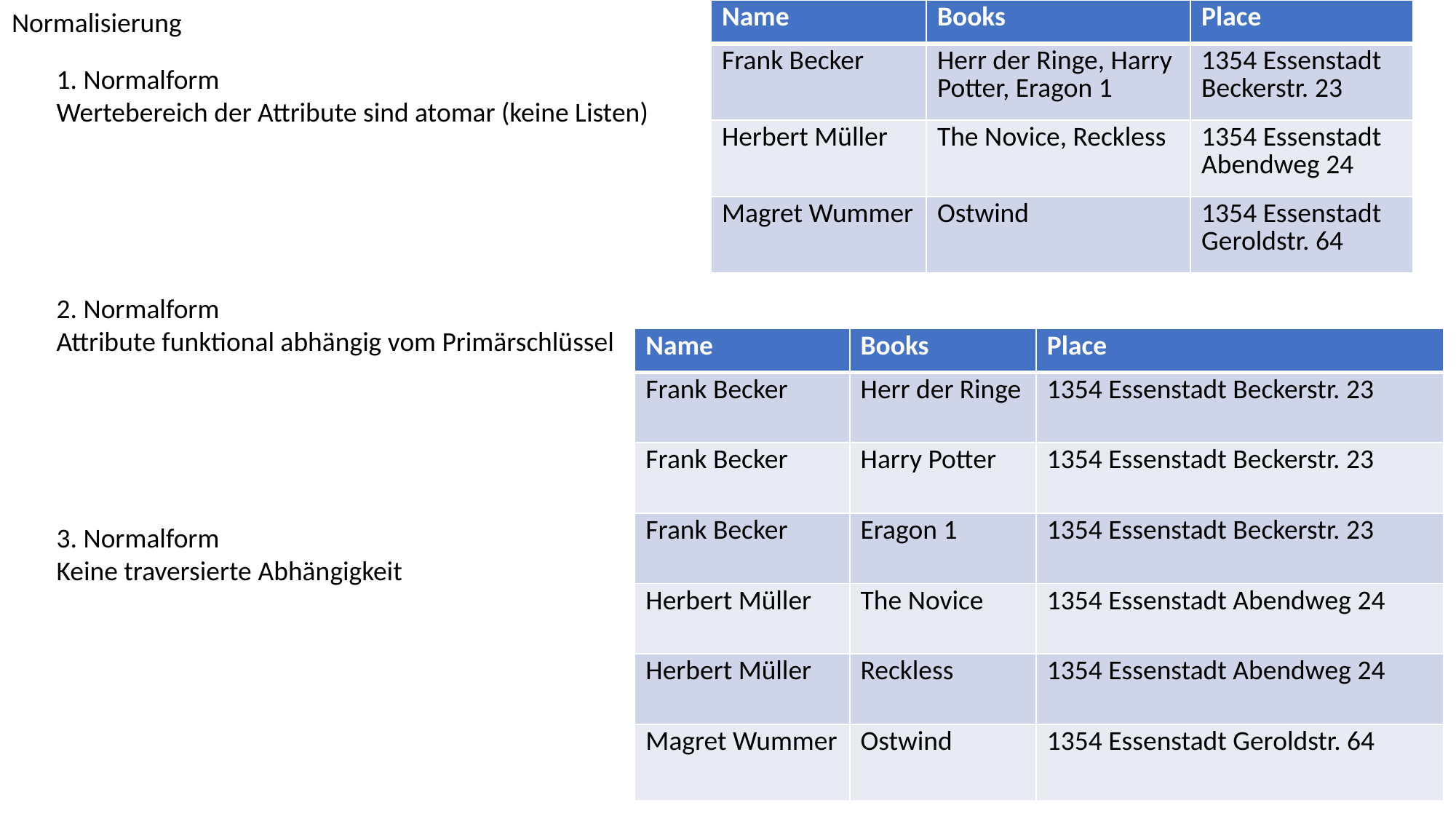

Normalisierung
| Name | Books | Place |
| --- | --- | --- |
| Frank Becker | Herr der Ringe, Harry Potter, Eragon 1 | 1354 Essenstadt Beckerstr. 23 |
| Herbert Müller | The Novice, Reckless | 1354 Essenstadt Abendweg 24 |
| Magret Wummer | Ostwind | 1354 Essenstadt Geroldstr. 64 |
1. Normalform
Wertebereich der Attribute sind atomar (keine Listen)

2. Normalform
Attribute funktional abhängig vom Primärschlüssel

3. Normalform
Keine traversierte Abhängigkeit

| Name | Books | Place |
| --- | --- | --- |
| Frank Becker | Herr der Ringe | 1354 Essenstadt Beckerstr. 23 |
| Frank Becker | Harry Potter | 1354 Essenstadt Beckerstr. 23 |
| Frank Becker | Eragon 1 | 1354 Essenstadt Beckerstr. 23 |
| Herbert Müller | The Novice | 1354 Essenstadt Abendweg 24 |
| Herbert Müller | Reckless | 1354 Essenstadt Abendweg 24 |
| Magret Wummer | Ostwind | 1354 Essenstadt Geroldstr. 64 |